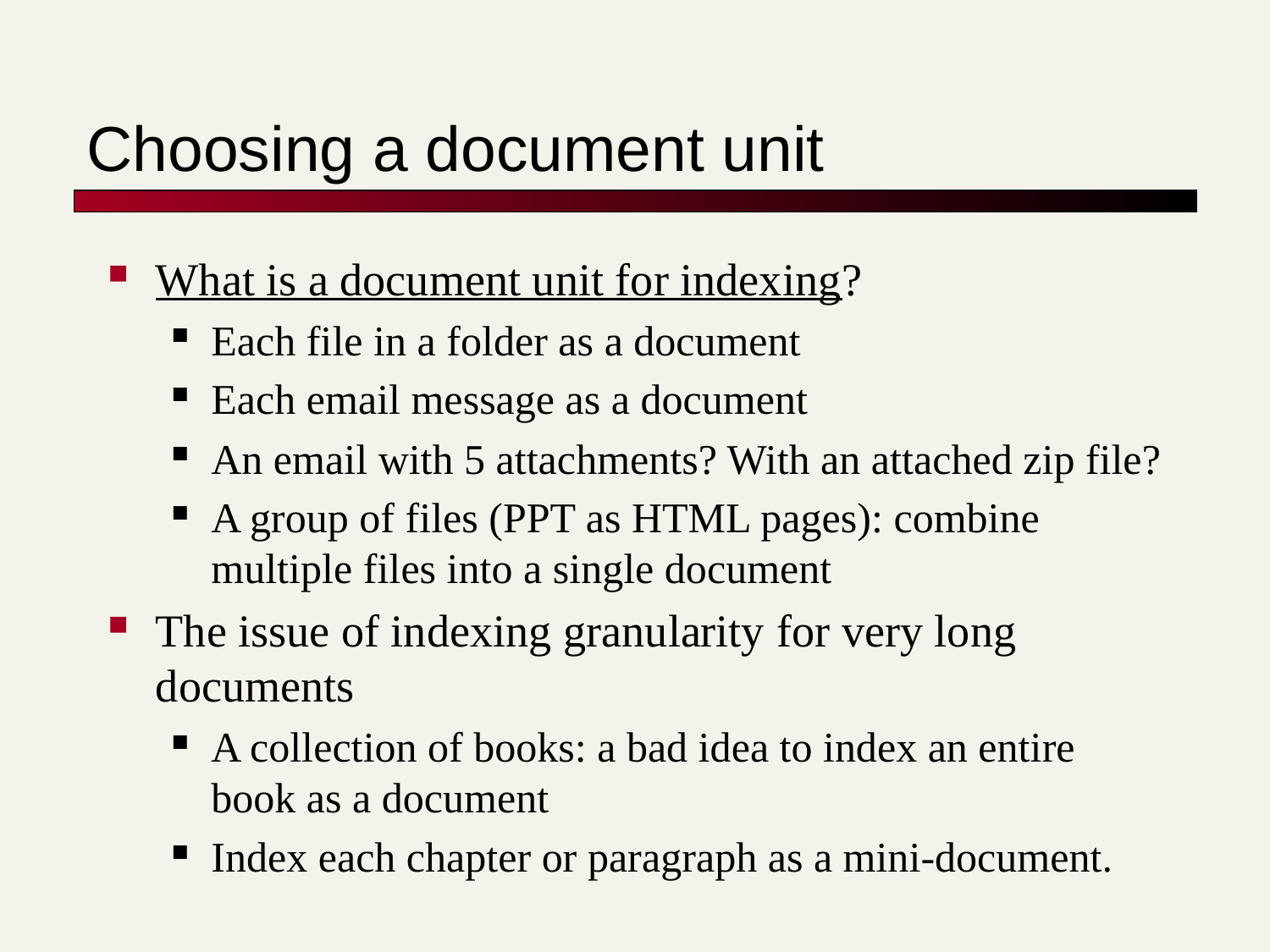

# Choosing a document unit
What is a document unit for indexing?
Each file in a folder as a document
Each email message as a document
An email with 5 attachments? With an attached zip file?
A group of files (PPT as HTML pages): combine multiple files into a single document
The issue of indexing granularity for very long documents
A collection of books: a bad idea to index an entire book as a document
Index each chapter or paragraph as a mini-document.